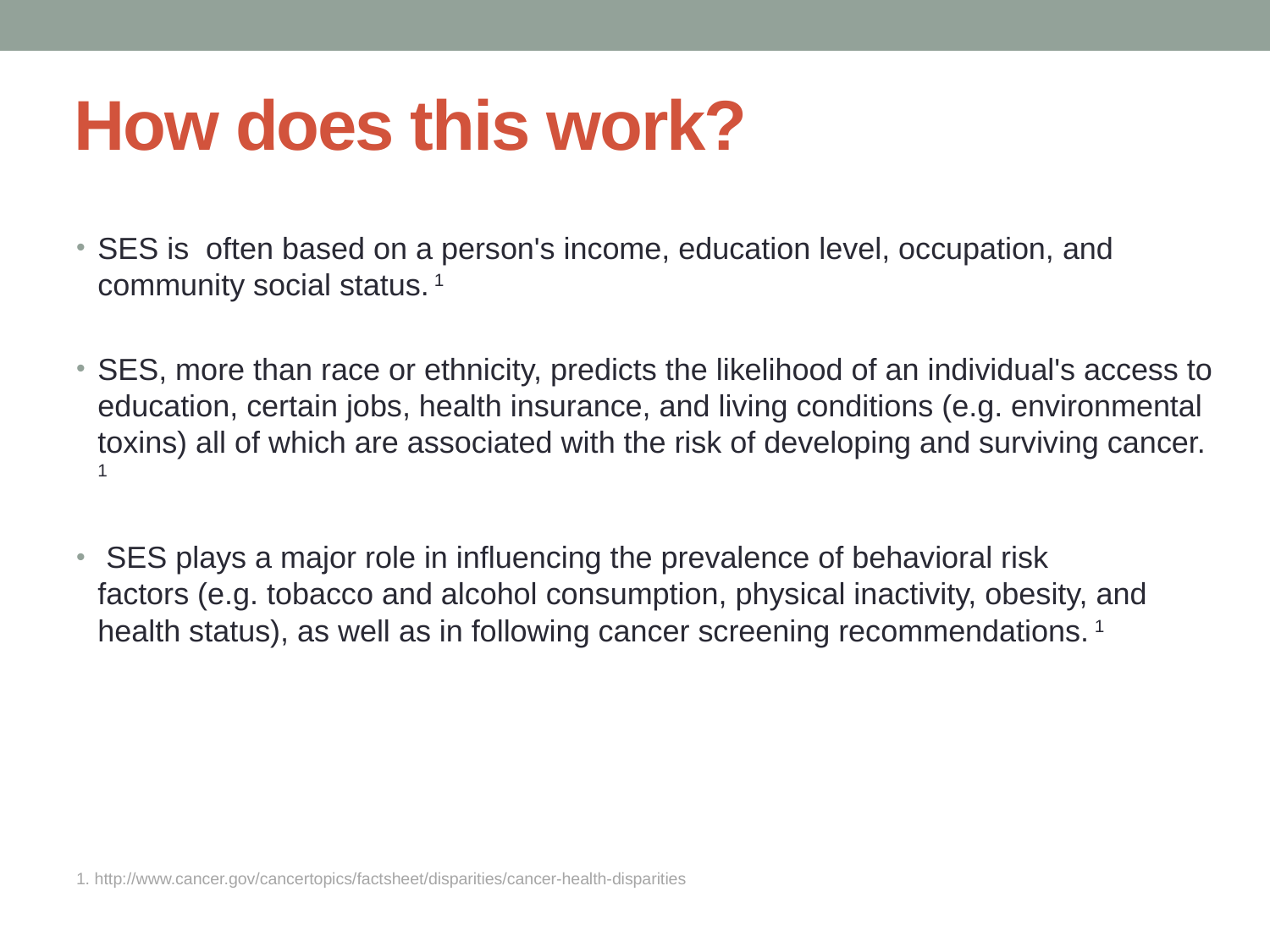

# How does this work?
SES is  often based on a person's income, education level, occupation, and community social status. 1

SES, more than race or ethnicity, predicts the likelihood of an individual's access to education, certain jobs, health insurance, and living conditions (e.g. environmental toxins) all of which are associated with the risk of developing and surviving cancer. 1

 SES plays a major role in influencing the prevalence of behavioral risk factors (e.g. tobacco and alcohol consumption, physical inactivity, obesity, and health status), as well as in following cancer screening recommendations. 1

1. http://www.cancer.gov/cancertopics/factsheet/disparities/cancer-health-disparities